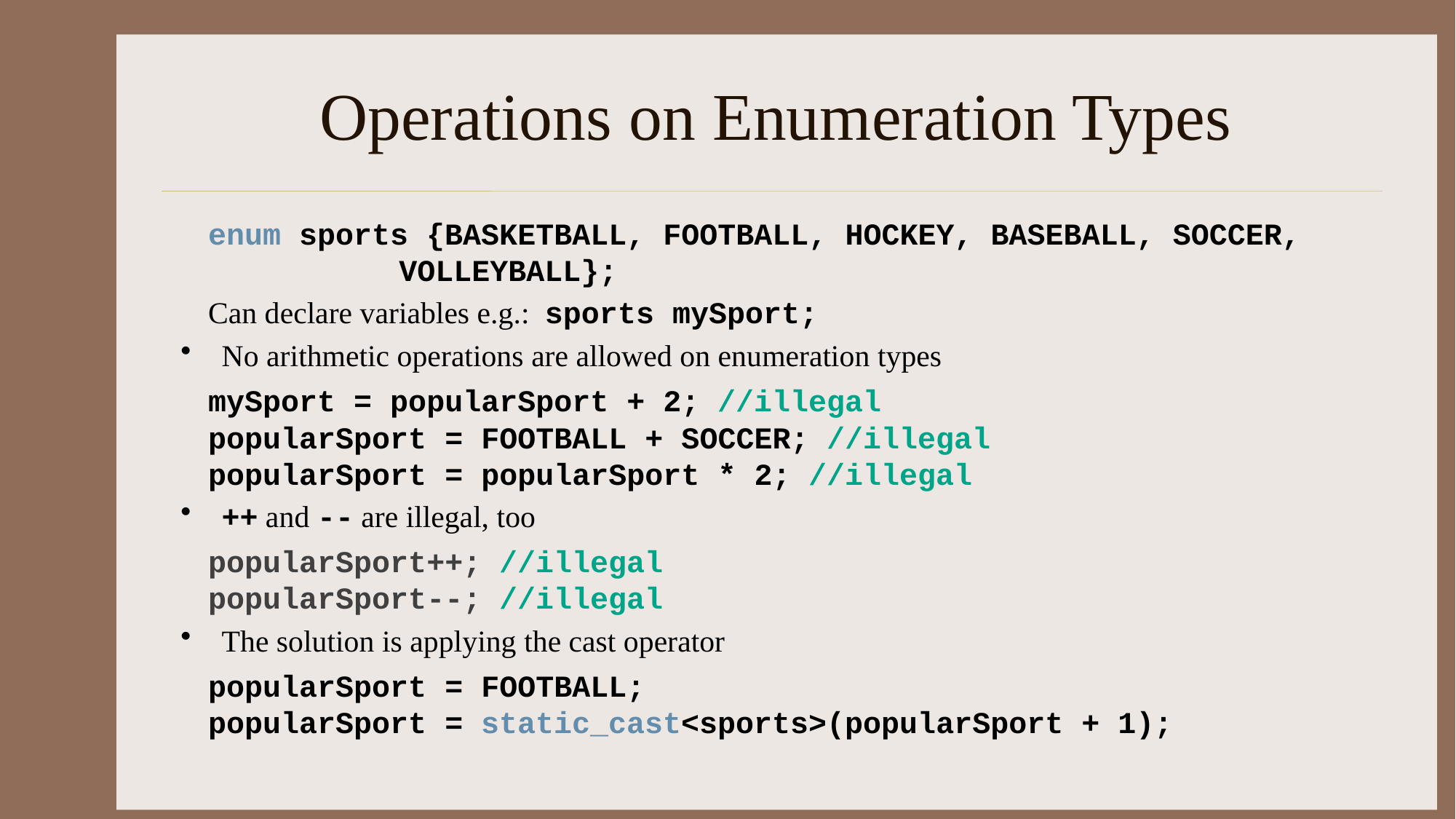

# Operations on Enumeration Types
enum sports {BASKETBALL, FOOTBALL, HOCKEY, BASEBALL, SOCCER, VOLLEYBALL};
Can declare variables e.g.:  sports mySport;
No arithmetic operations are allowed on enumeration types
mySport = popularSport + 2; //illegal
popularSport = FOOTBALL + SOCCER; //illegal
popularSport = popularSport * 2; //illegal
++ and -- are illegal, too
popularSport++; //illegal
popularSport--; //illegal
The solution is applying the cast operator
popularSport = FOOTBALL;
popularSport = static_cast<sports>(popularSport + 1);